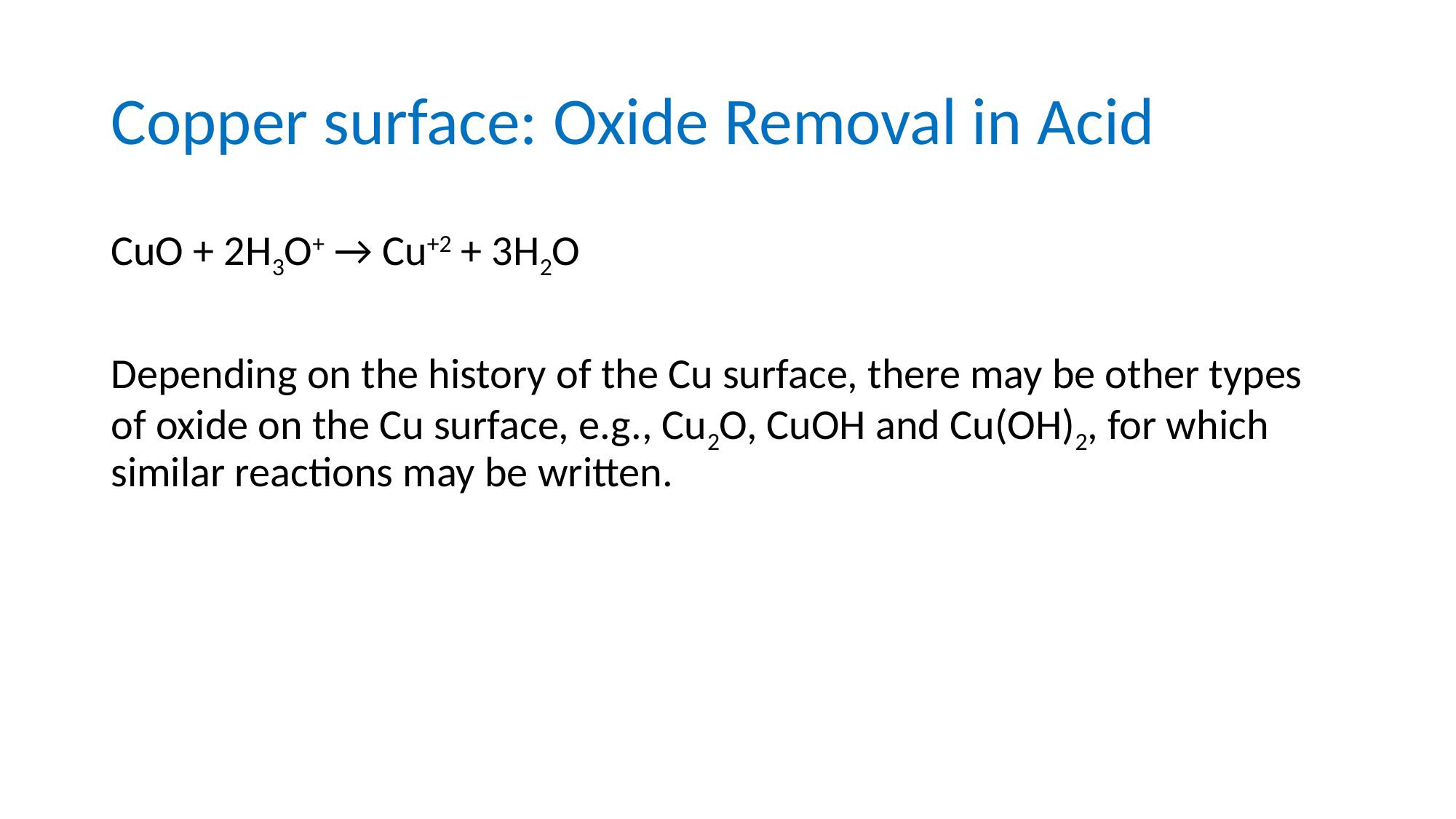

# Copper surface: Oxide Removal in Acid
CuO + 2H3O+ → Cu+2 + 3H2O

Depending on the history of the Cu surface, there may be other types of oxide on the Cu surface, e.g., Cu2O, CuOH and Cu(OH)2, for which similar reactions may be written.